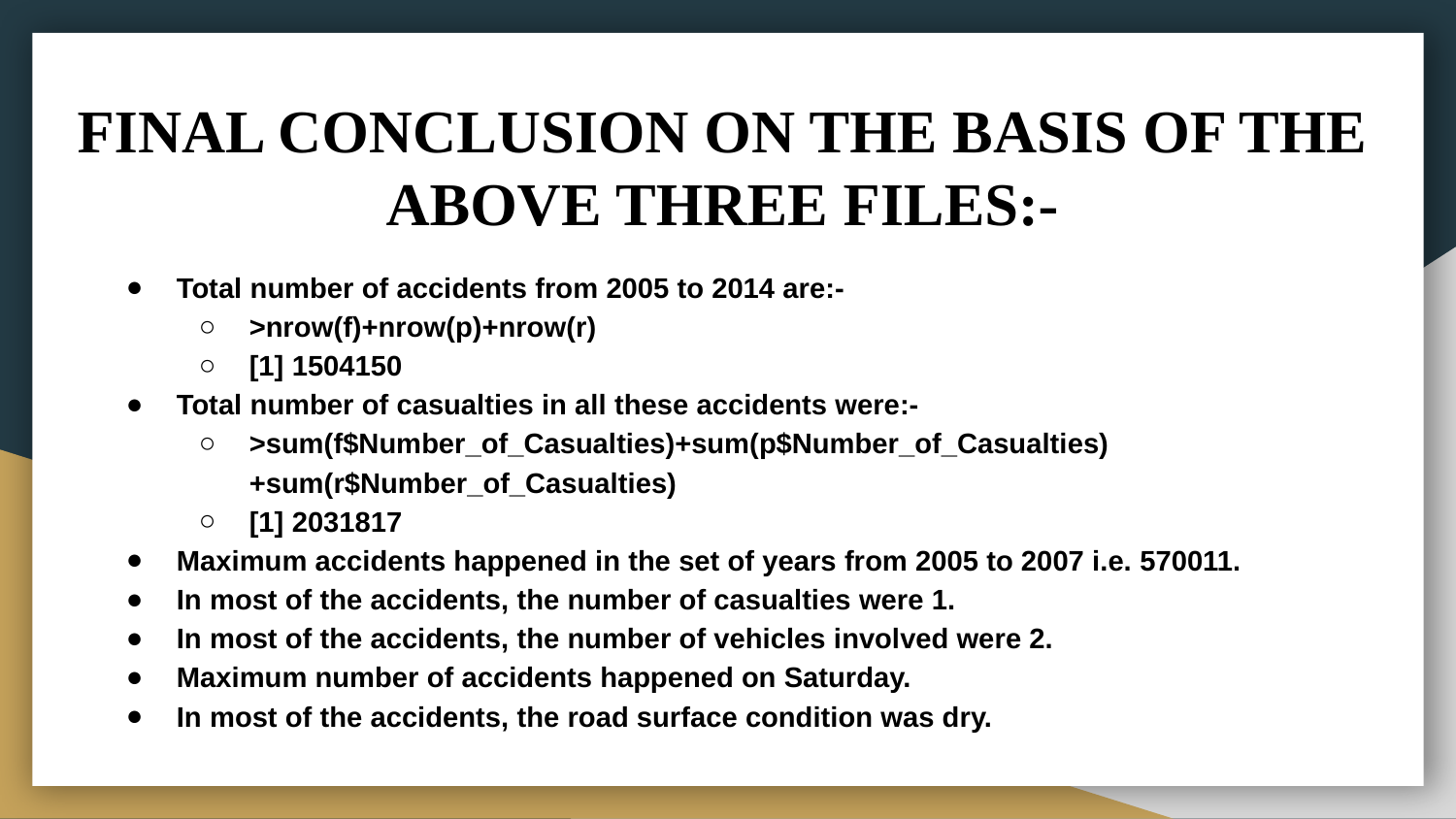

# FINAL CONCLUSION ON THE BASIS OF THE ABOVE THREE FILES:-
Total number of accidents from 2005 to 2014 are:-
>nrow(f)+nrow(p)+nrow(r)
[1] 1504150
Total number of casualties in all these accidents were:-
>sum(f$Number_of_Casualties)+sum(p$Number_of_Casualties)+sum(r$Number_of_Casualties)
[1] 2031817
Maximum accidents happened in the set of years from 2005 to 2007 i.e. 570011.
In most of the accidents, the number of casualties were 1.
In most of the accidents, the number of vehicles involved were 2.
Maximum number of accidents happened on Saturday.
In most of the accidents, the road surface condition was dry.